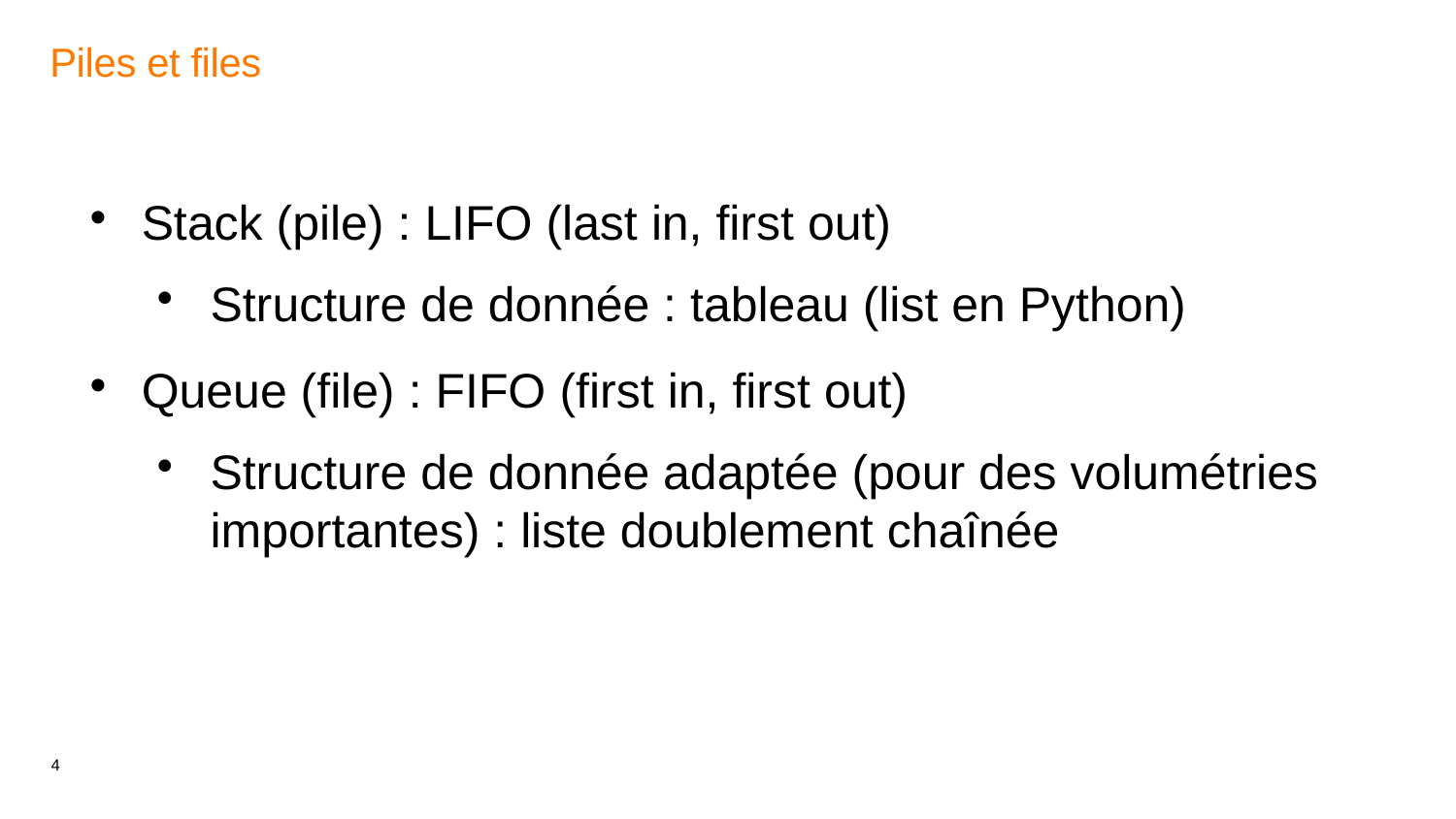

Piles et files

# Stack (pile) : LIFO (last in, first out)
Structure de donnée : tableau (list en Python)
Queue (file) : FIFO (first in, first out)
Structure de donnée adaptée (pour des volumétries importantes) : liste doublement chaînée